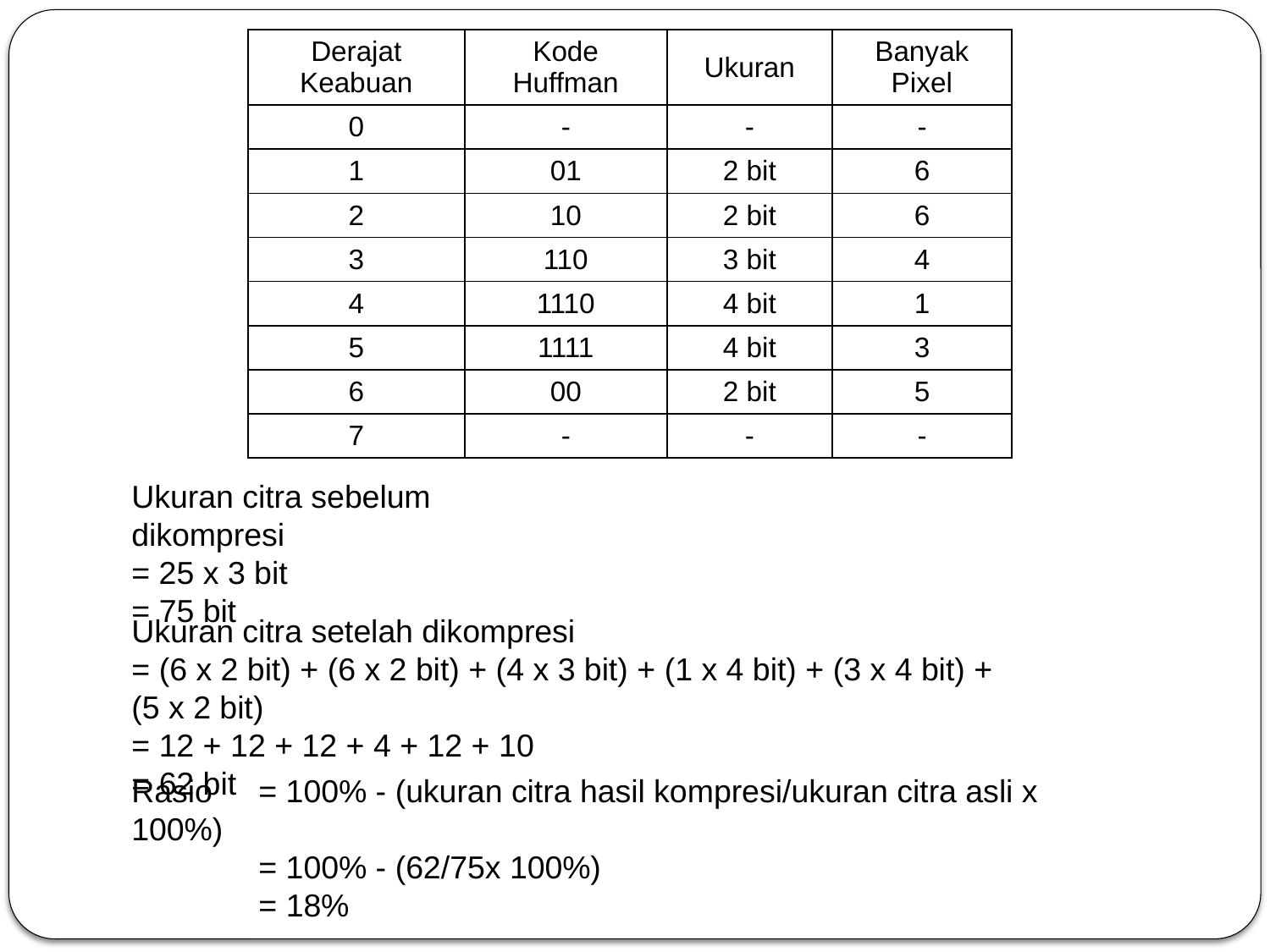

| Derajat Keabuan | Kode Huffman | Ukuran | Banyak Pixel |
| --- | --- | --- | --- |
| 0 | - | - | - |
| 1 | 01 | 2 bit | 6 |
| 2 | 10 | 2 bit | 6 |
| 3 | 110 | 3 bit | 4 |
| 4 | 1110 | 4 bit | 1 |
| 5 | 1111 | 4 bit | 3 |
| 6 | 00 | 2 bit | 5 |
| 7 | - | - | - |
Ukuran citra sebelum dikompresi
= 25 x 3 bit
= 75 bit
Ukuran citra setelah dikompresi
= (6 x 2 bit) + (6 x 2 bit) + (4 x 3 bit) + (1 x 4 bit) + (3 x 4 bit) + (5 x 2 bit)
= 12 + 12 + 12 + 4 + 12 + 10
= 62 bit
Rasio	= 100% - (ukuran citra hasil kompresi/ukuran citra asli x 100%)
	= 100% - (62/75x 100%)
	= 18%